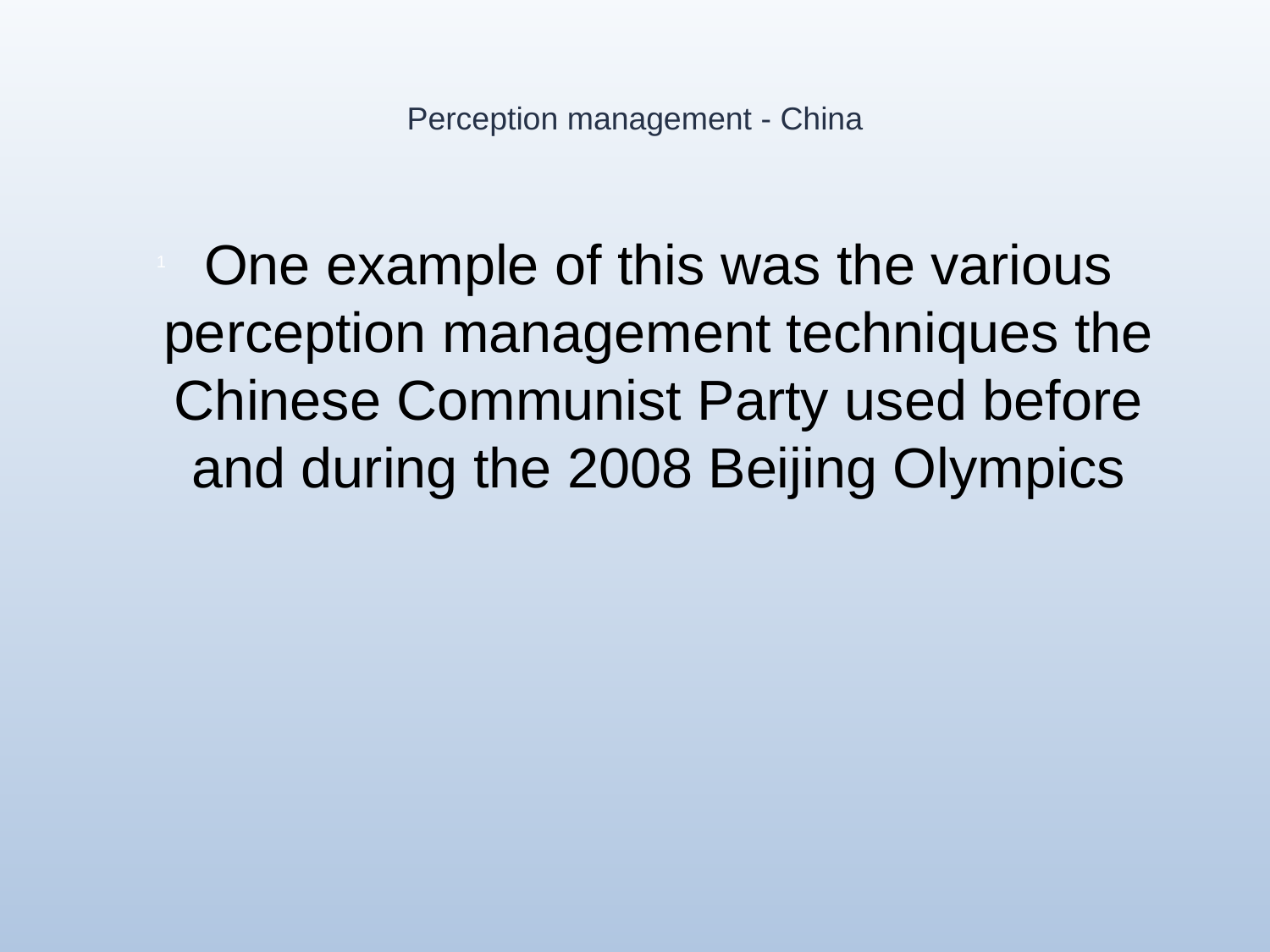

# Perception management - China
One example of this was the various perception management techniques the Chinese Communist Party used before and during the 2008 Beijing Olympics